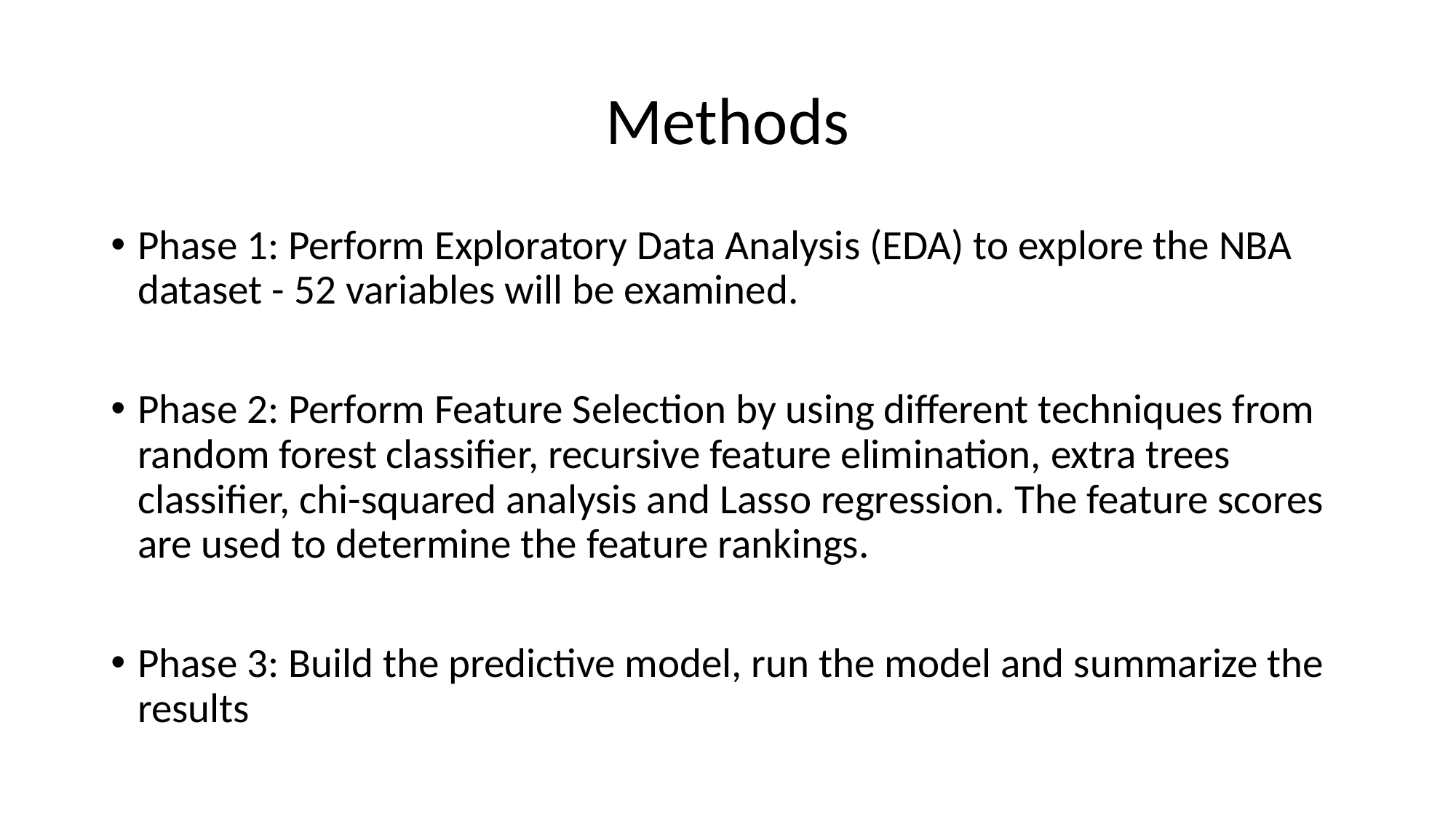

# Methods
Phase 1: Perform Exploratory Data Analysis (EDA) to explore the NBA dataset - 52 variables will be examined.

Phase 2: Perform Feature Selection by using different techniques from random forest classifier, recursive feature elimination, extra trees classifier, chi-squared analysis and Lasso regression. The feature scores are used to determine the feature rankings.

Phase 3: Build the predictive model, run the model and summarize the results